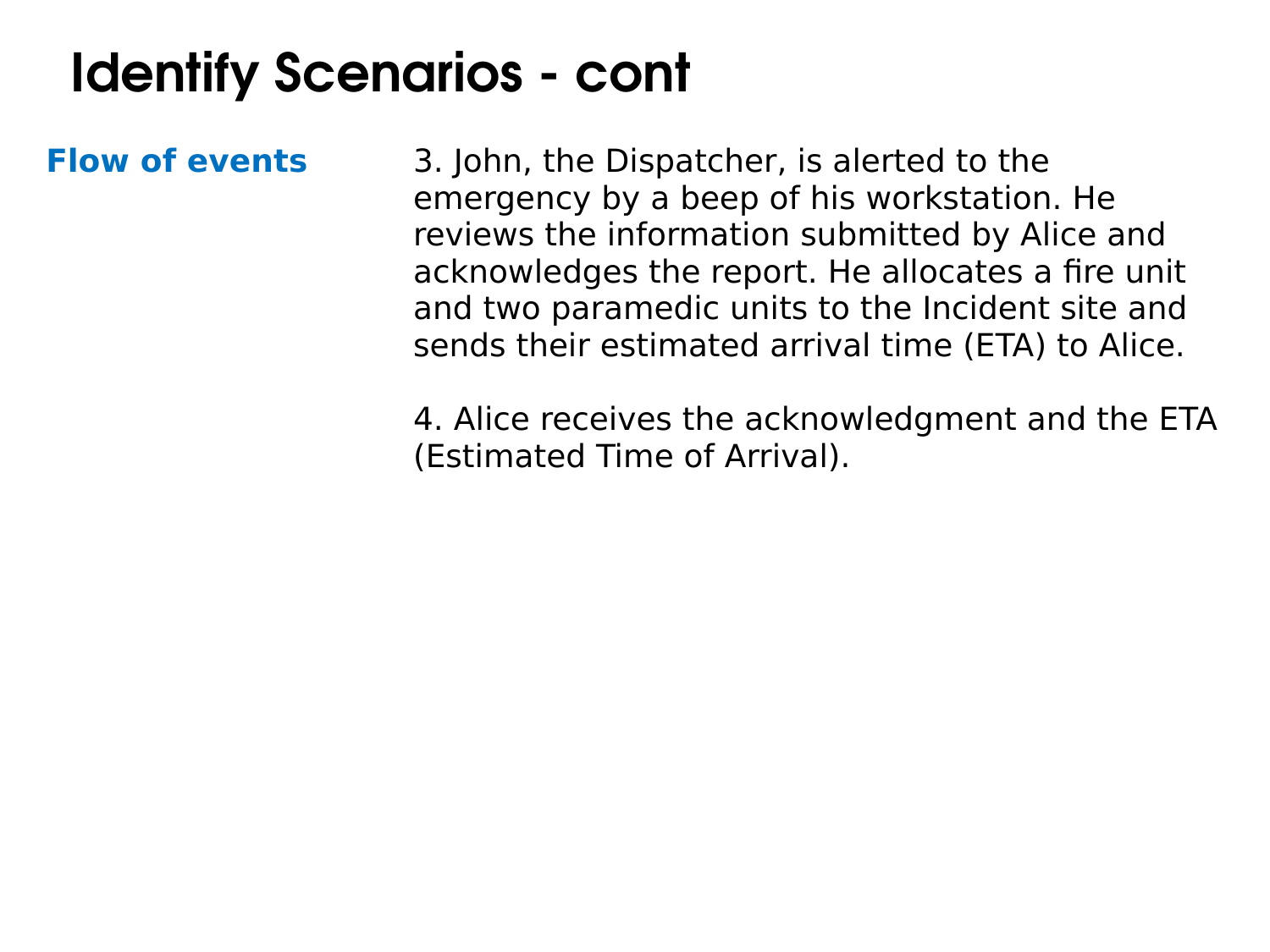

# Identify Scenarios - cont
| Flow of events | 3. John, the Dispatcher, is alerted to the emergency by a beep of his workstation. He reviews the information submitted by Alice and acknowledges the report. He allocates a fire unit and two paramedic units to the Incident site and sends their estimated arrival time (ETA) to Alice. 4. Alice receives the acknowledgment and the ETA (Estimated Time of Arrival). |
| --- | --- |